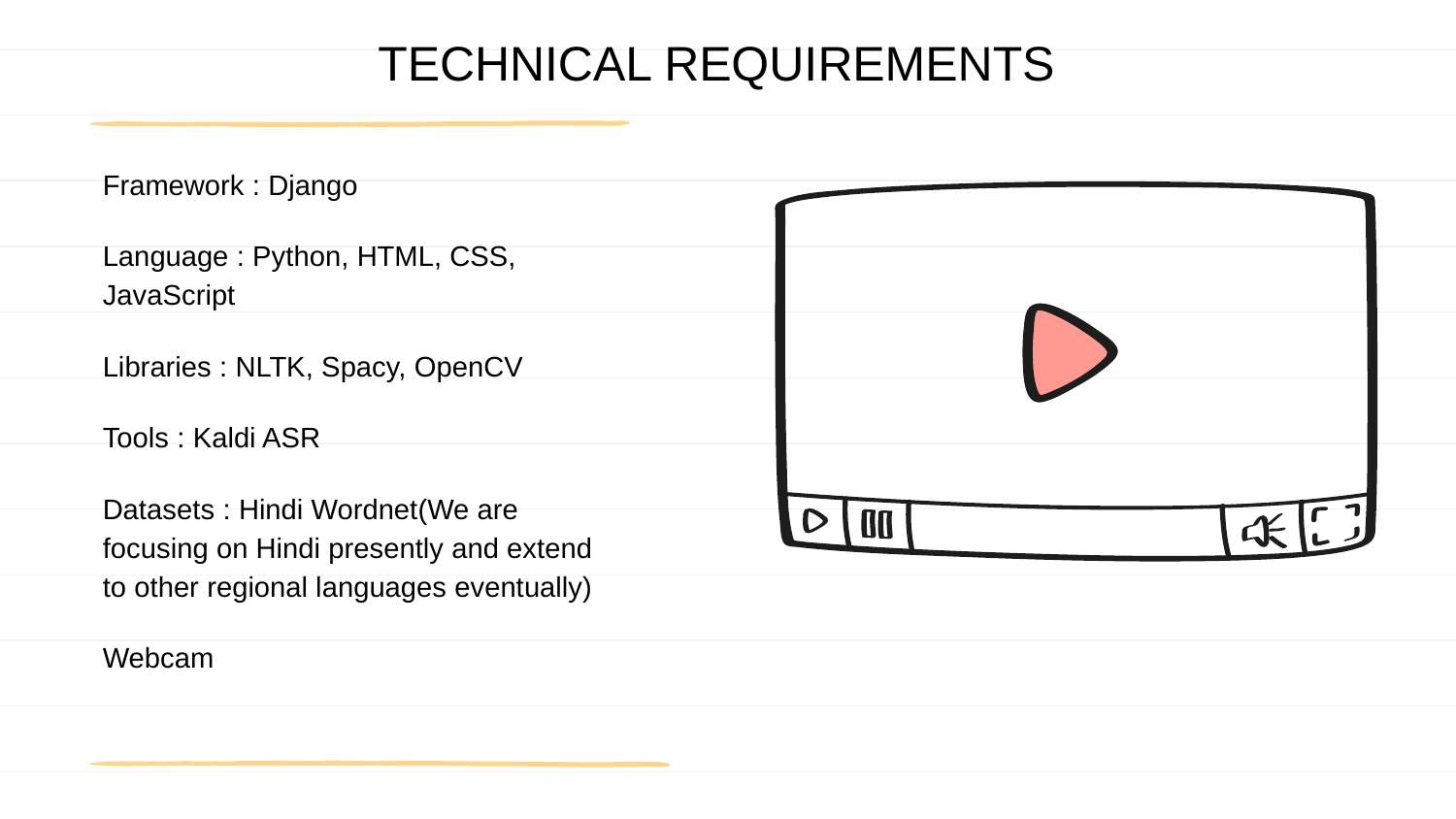

TECHNICAL REQUIREMENTS

Framework : Django
Language : Python, HTML, CSS, JavaScript
Libraries : NLTK, Spacy, OpenCV
Tools : Kaldi ASR
Datasets : Hindi Wordnet(We are focusing on Hindi presently and extend to other regional languages eventually)
Webcam